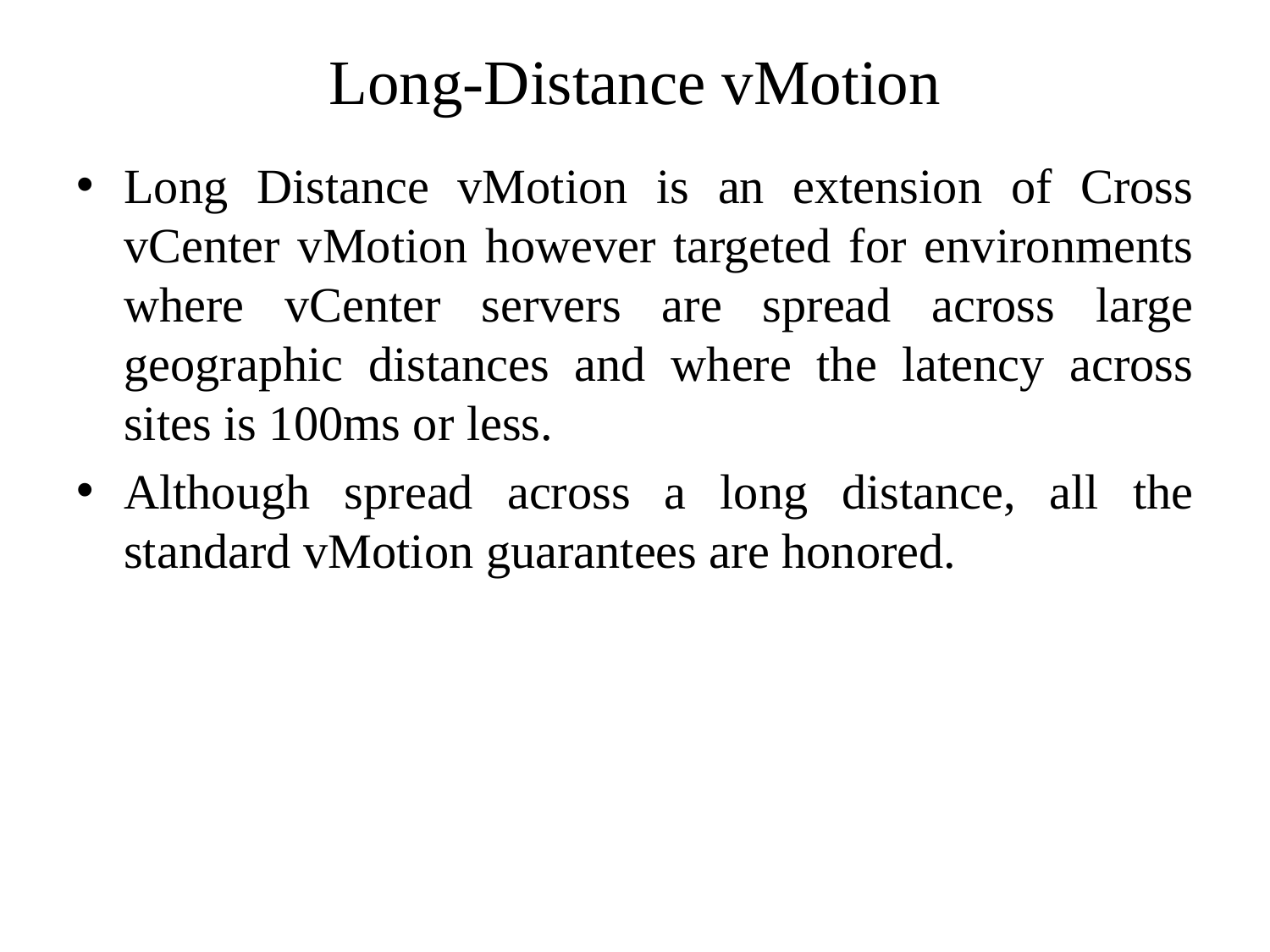

# Long-Distance vMotion
Long Distance vMotion is an extension of Cross vCenter vMotion however targeted for environments where vCenter servers are spread across large geographic distances and where the latency across sites is 100ms or less.
Although spread across a long distance, all the standard vMotion guarantees are honored.